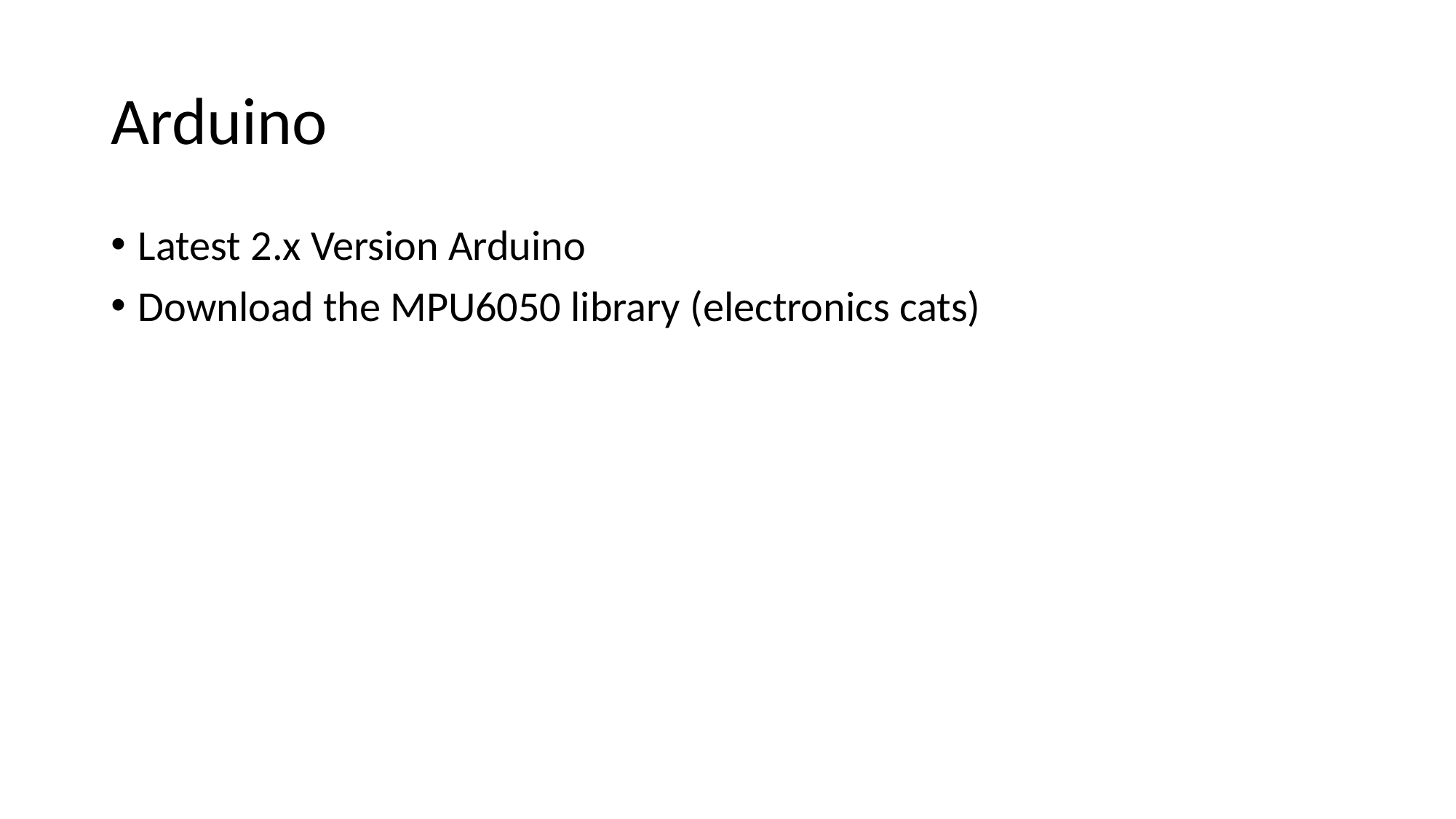

# Arduino
Latest 2.x Version Arduino
Download the MPU6050 library (electronics cats)